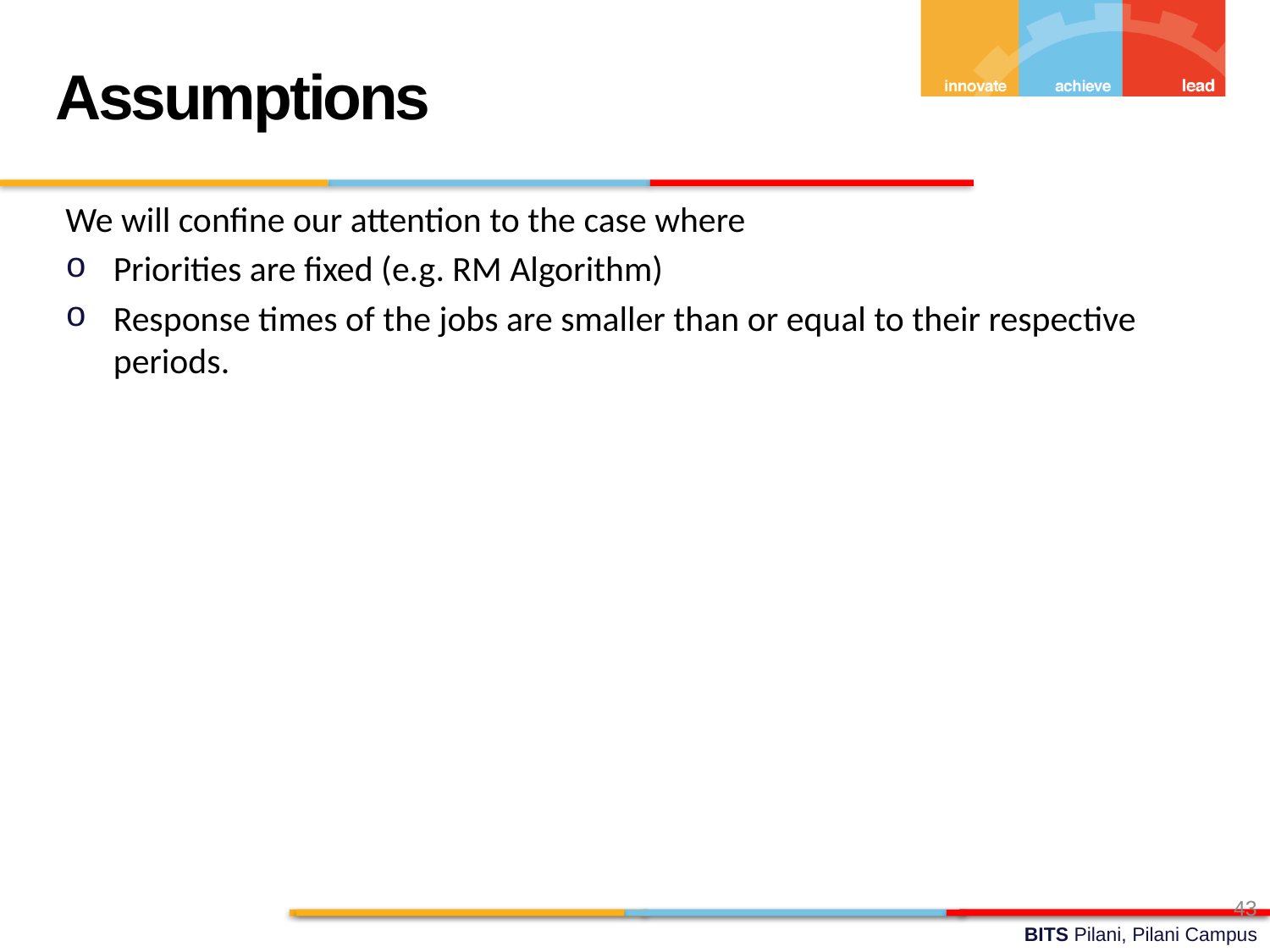

Assumptions
We will confine our attention to the case where
Priorities are fixed (e.g. RM Algorithm)
Response times of the jobs are smaller than or equal to their respective periods.
43